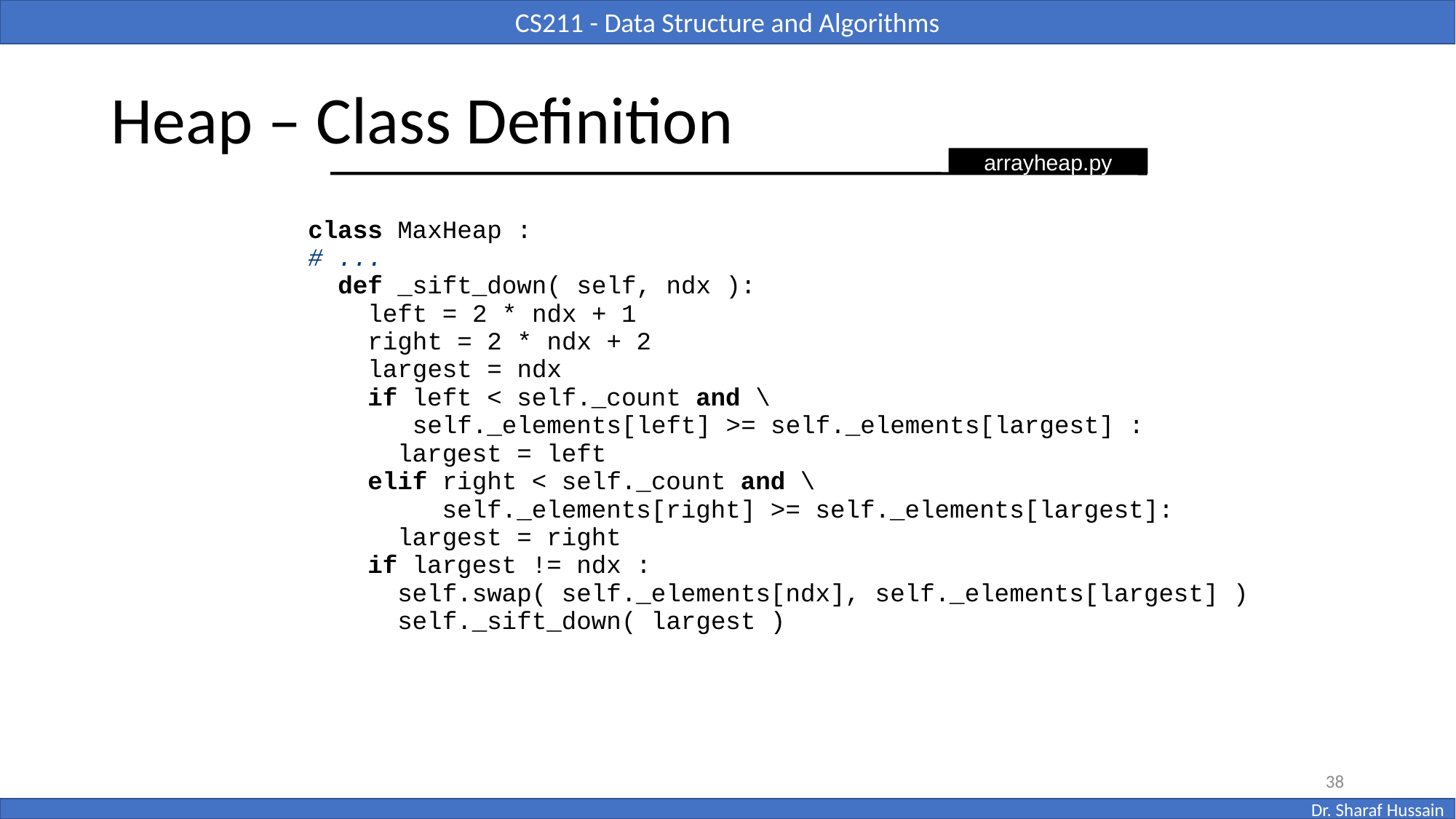

# Heap – Class Definition
arrayheap.py

class MaxHeap :
# ...
  def _sift_down( self, ndx ):
    left = 2 * ndx + 1
    right = 2 * ndx + 2
    largest = ndx
    if left < self._count and \
       self._elements[left] >= self._elements[largest] :
      largest = left
    elif right < self._count and \
         self._elements[right] >= self._elements[largest]:
      largest = right
    if largest != ndx :
      self.swap( self._elements[ndx], self._elements[largest] )
      self._sift_down( largest )

38